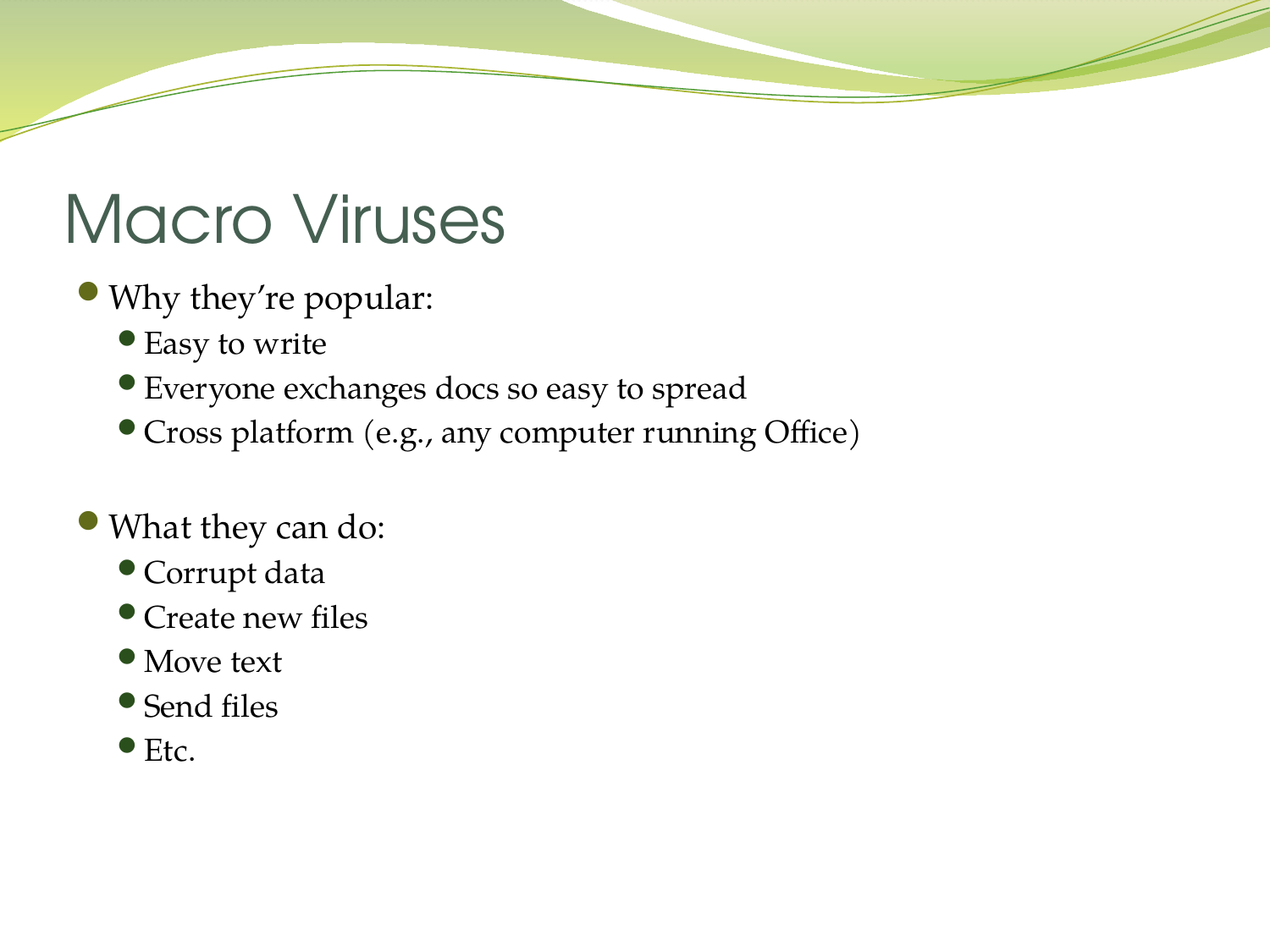

# Macro Viruses
Why they’re popular:
Easy to write
Everyone exchanges docs so easy to spread
Cross platform (e.g., any computer running Office)

What they can do:
Corrupt data
Create new files
Move text
Send files
Etc.